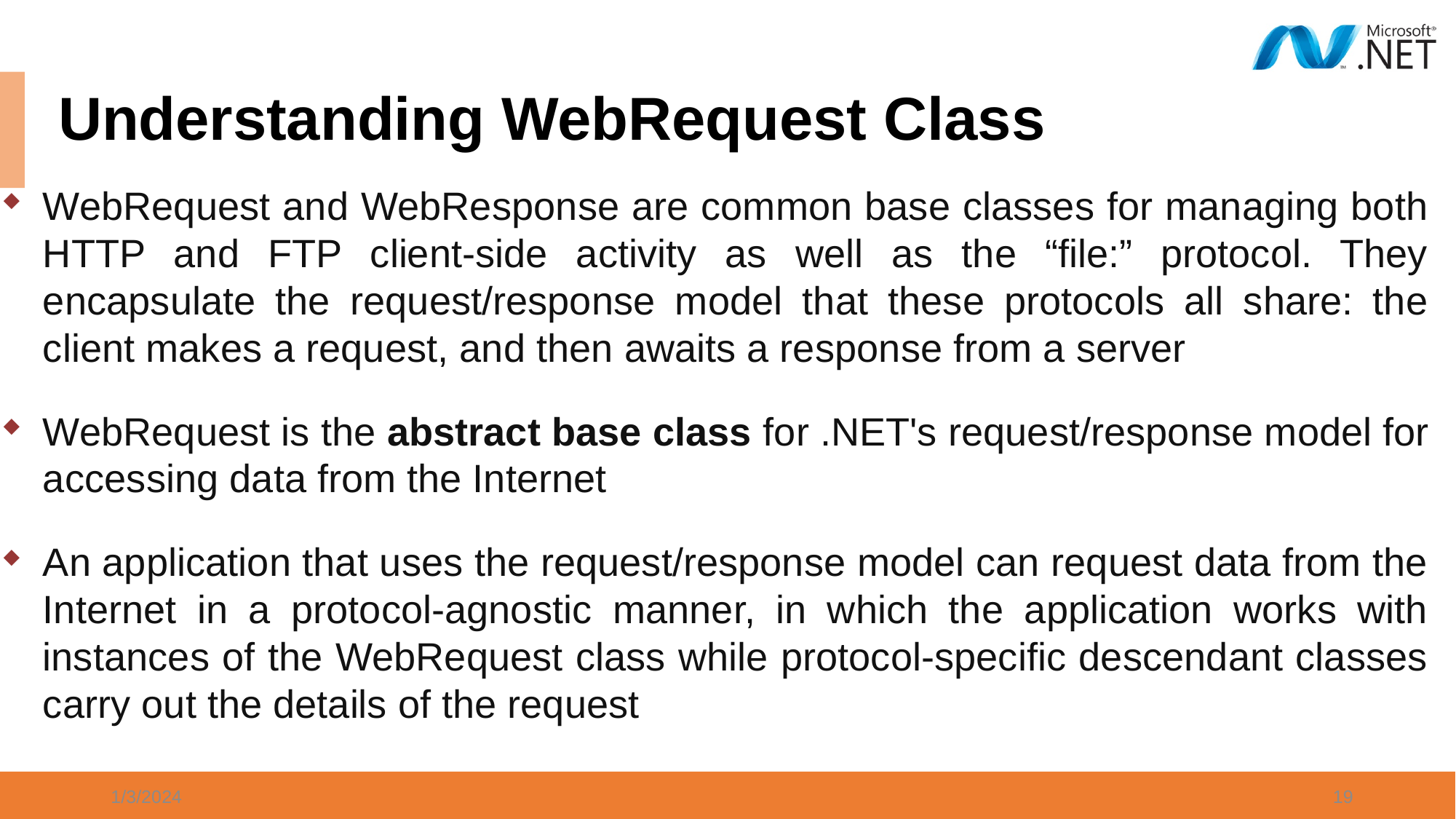

# Understanding WebRequest Class
WebRequest and WebResponse are common base classes for managing both HTTP and FTP client-side activity as well as the “file:” protocol. They encapsulate the request/response model that these protocols all share: the client makes a request, and then awaits a response from a server
WebRequest is the abstract base class for .NET's request/response model for accessing data from the Internet
An application that uses the request/response model can request data from the Internet in a protocol-agnostic manner, in which the application works with instances of the WebRequest class while protocol-specific descendant classes carry out the details of the request
1/3/2024
19